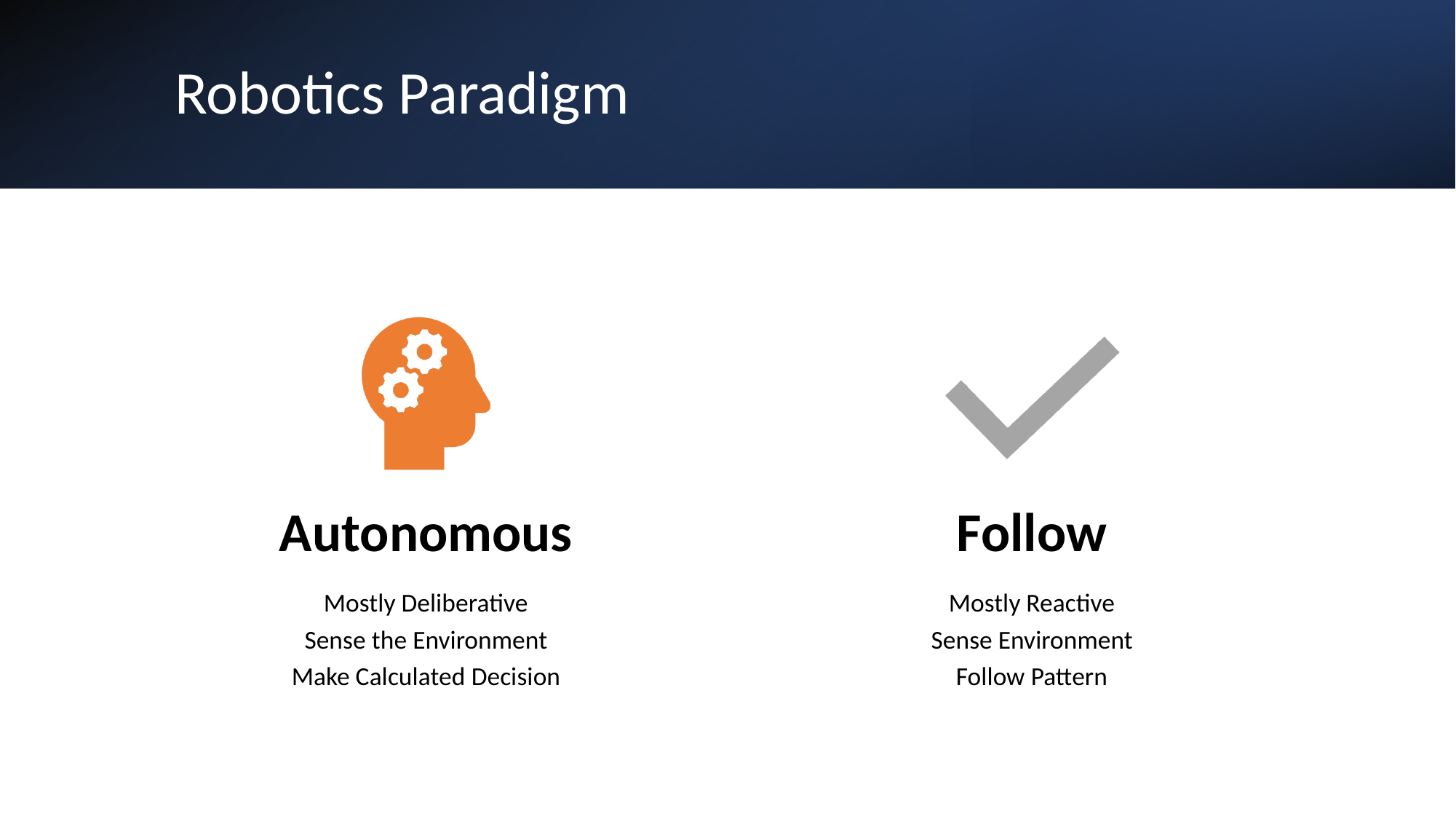

# Robotics Paradigm
Autonomous
Mostly Deliberative
Sense the Environment
Make Calculated Decision
Follow
Mostly Reactive
Sense Environment
Follow Pattern